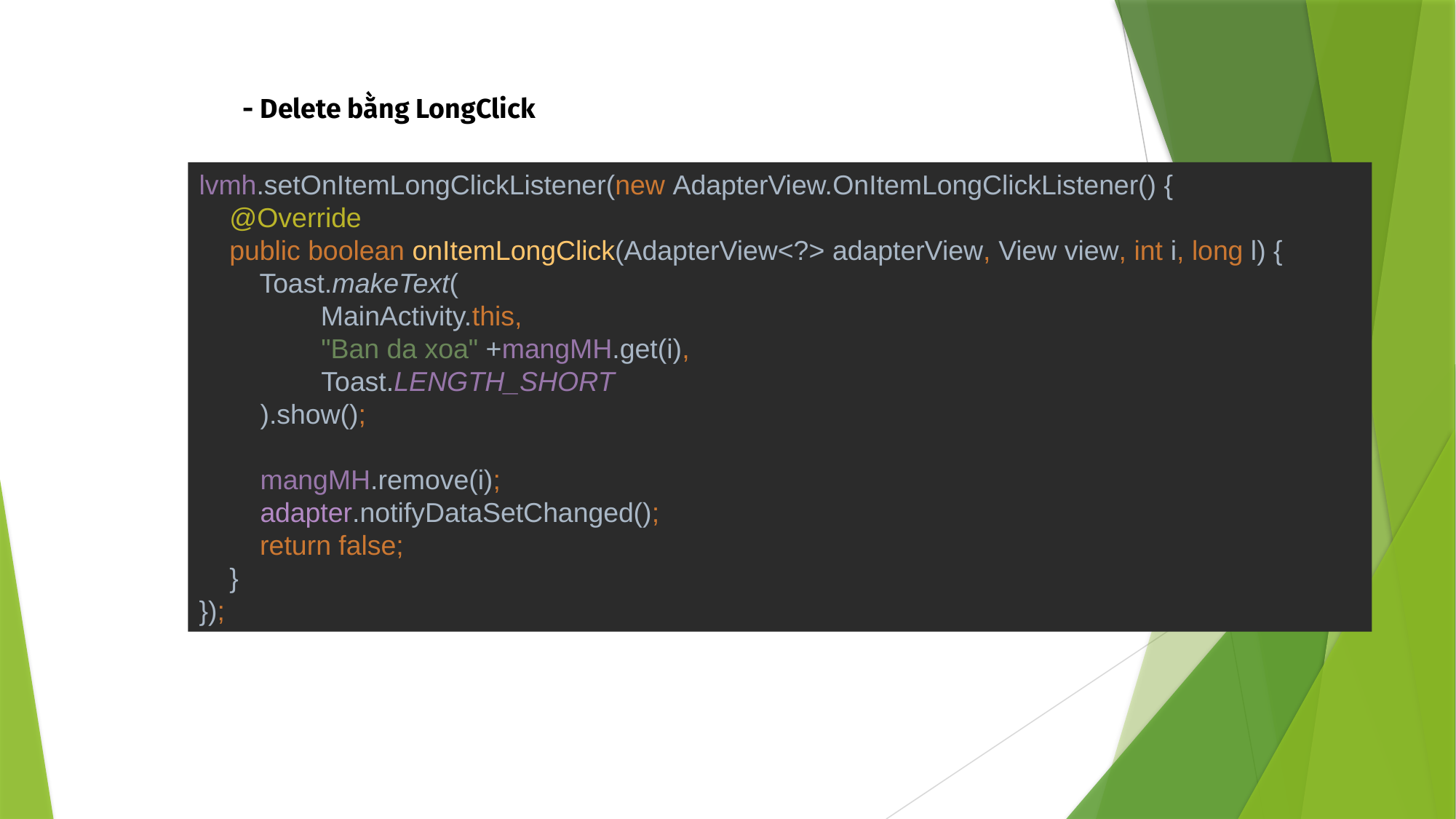

- Delete bằng LongClick
lvmh.setOnItemLongClickListener(new AdapterView.OnItemLongClickListener() {
    @Override
    public boolean onItemLongClick(AdapterView<?> adapterView, View view, int i, long l) {
        Toast.makeText(
                MainActivity.this,
                "Ban da xoa" +mangMH.get(i),
                Toast.LENGTH_SHORT
        ).show();
        mangMH.remove(i);
        adapter.notifyDataSetChanged();
        return false;
    }
});